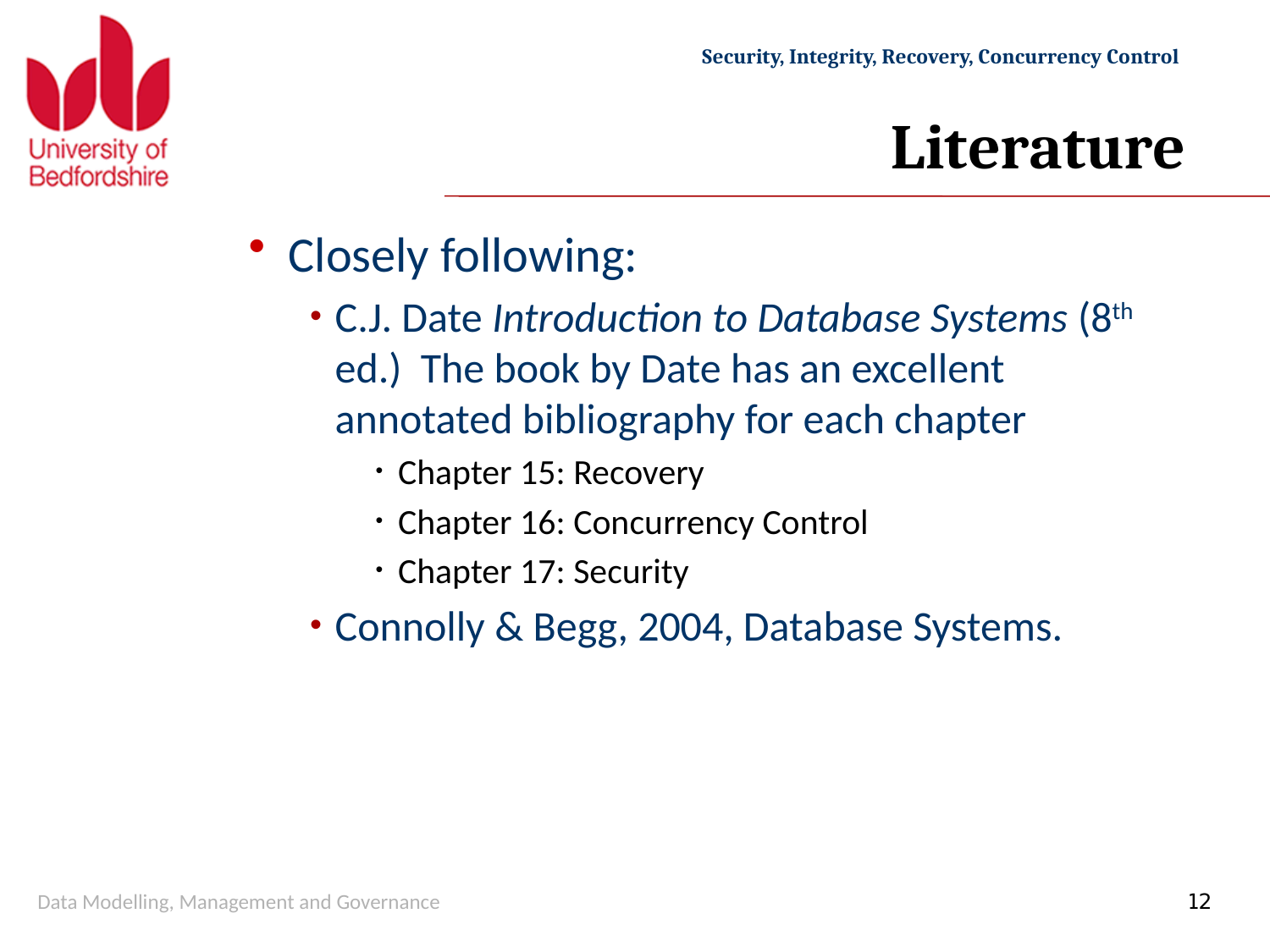

# Literature
Closely following:
C.J. Date Introduction to Database Systems (8th ed.)  The book by Date has an excellent annotated bibliography for each chapter
Chapter 15: Recovery
Chapter 16: Concurrency Control
Chapter 17: Security
Connolly & Begg, 2004, Database Systems.

Data Modelling, Management and Governance